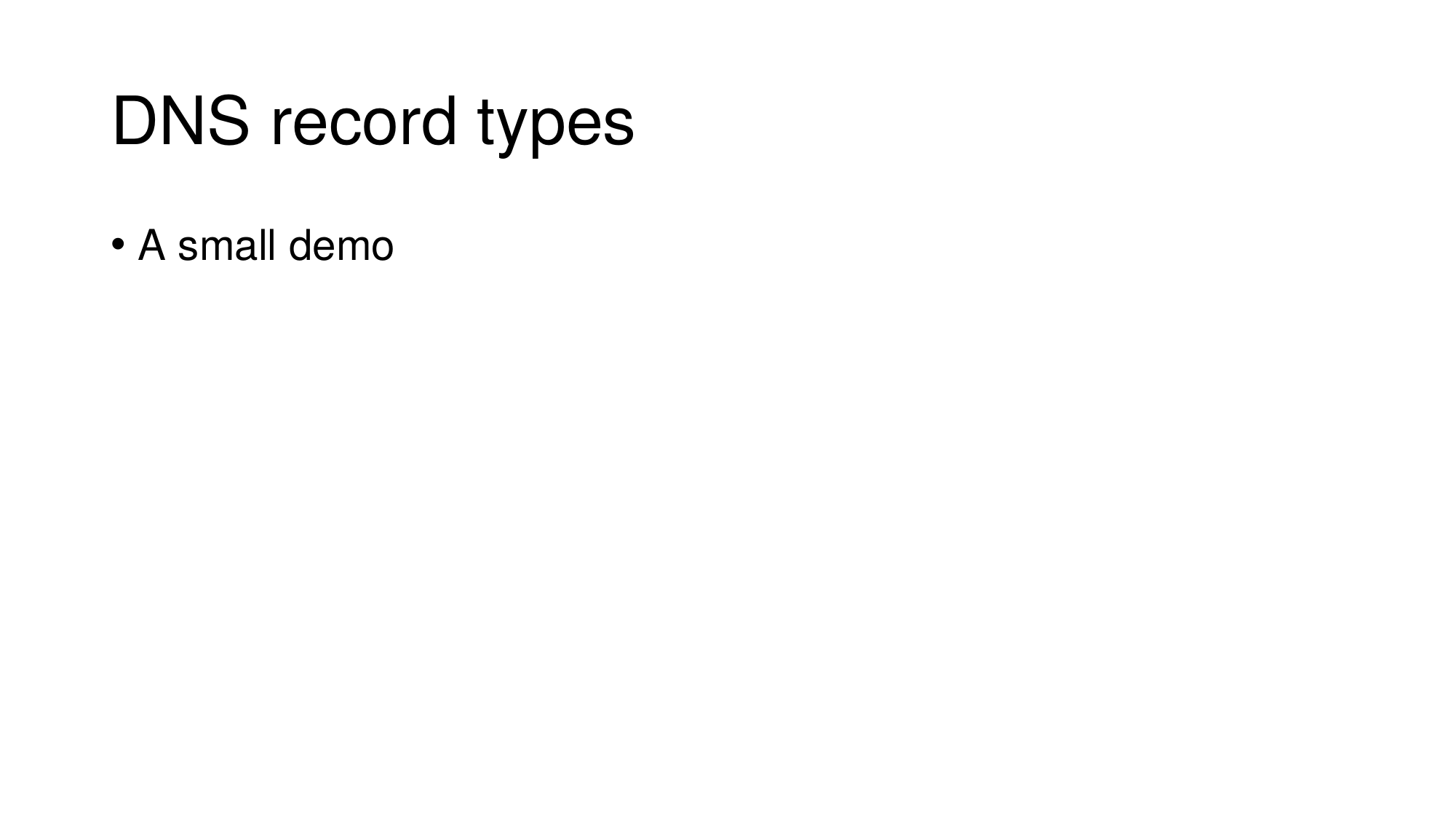

# DNS record types
A small demo